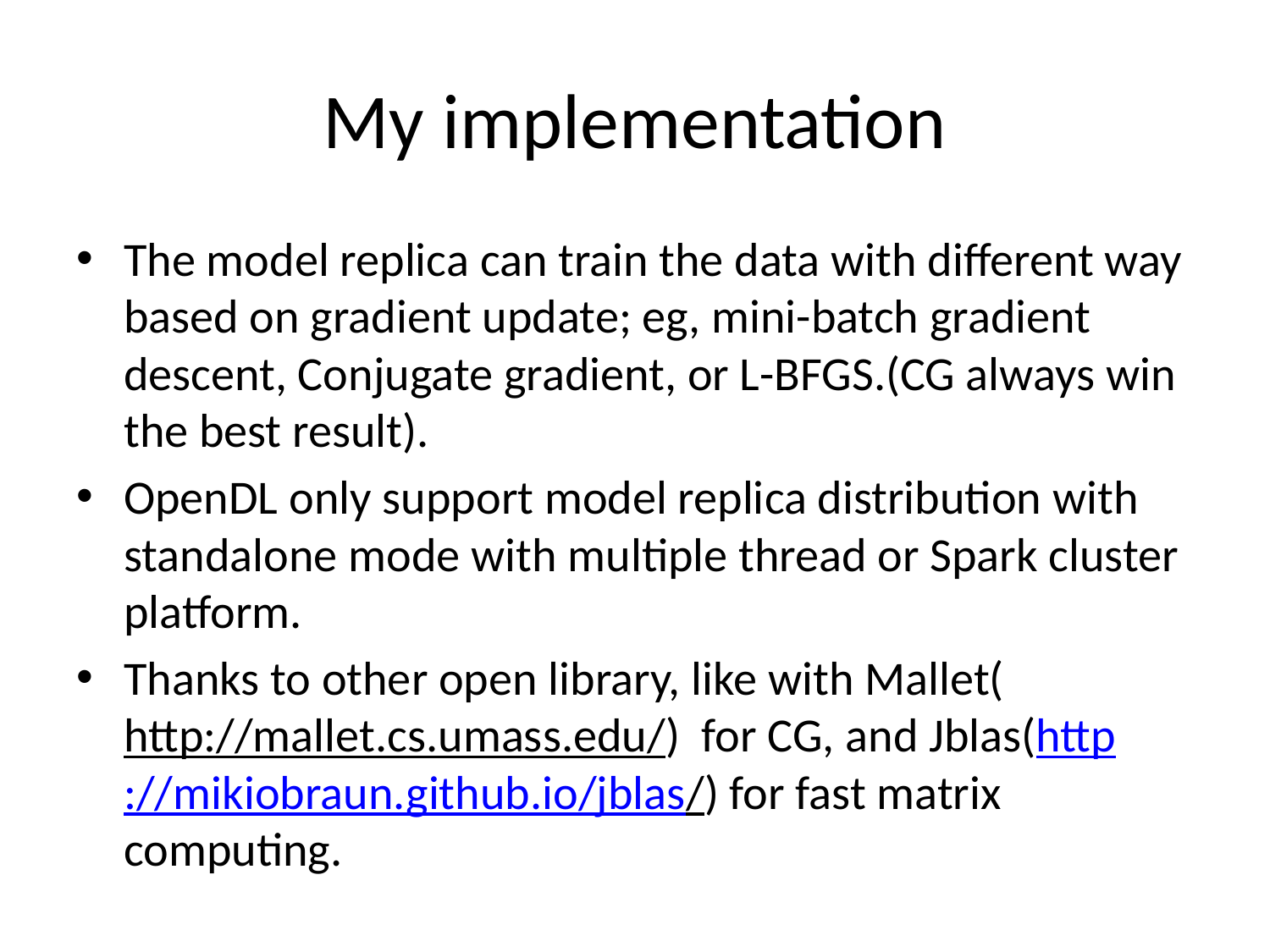

# My implementation
The model replica can train the data with different way based on gradient update; eg, mini-batch gradient descent, Conjugate gradient, or L-BFGS.(CG always win the best result).
OpenDL only support model replica distribution with standalone mode with multiple thread or Spark cluster platform.
Thanks to other open library, like with Mallet(http://mallet.cs.umass.edu/)  for CG, and Jblas(http://mikiobraun.github.io/jblas/) for fast matrix computing.